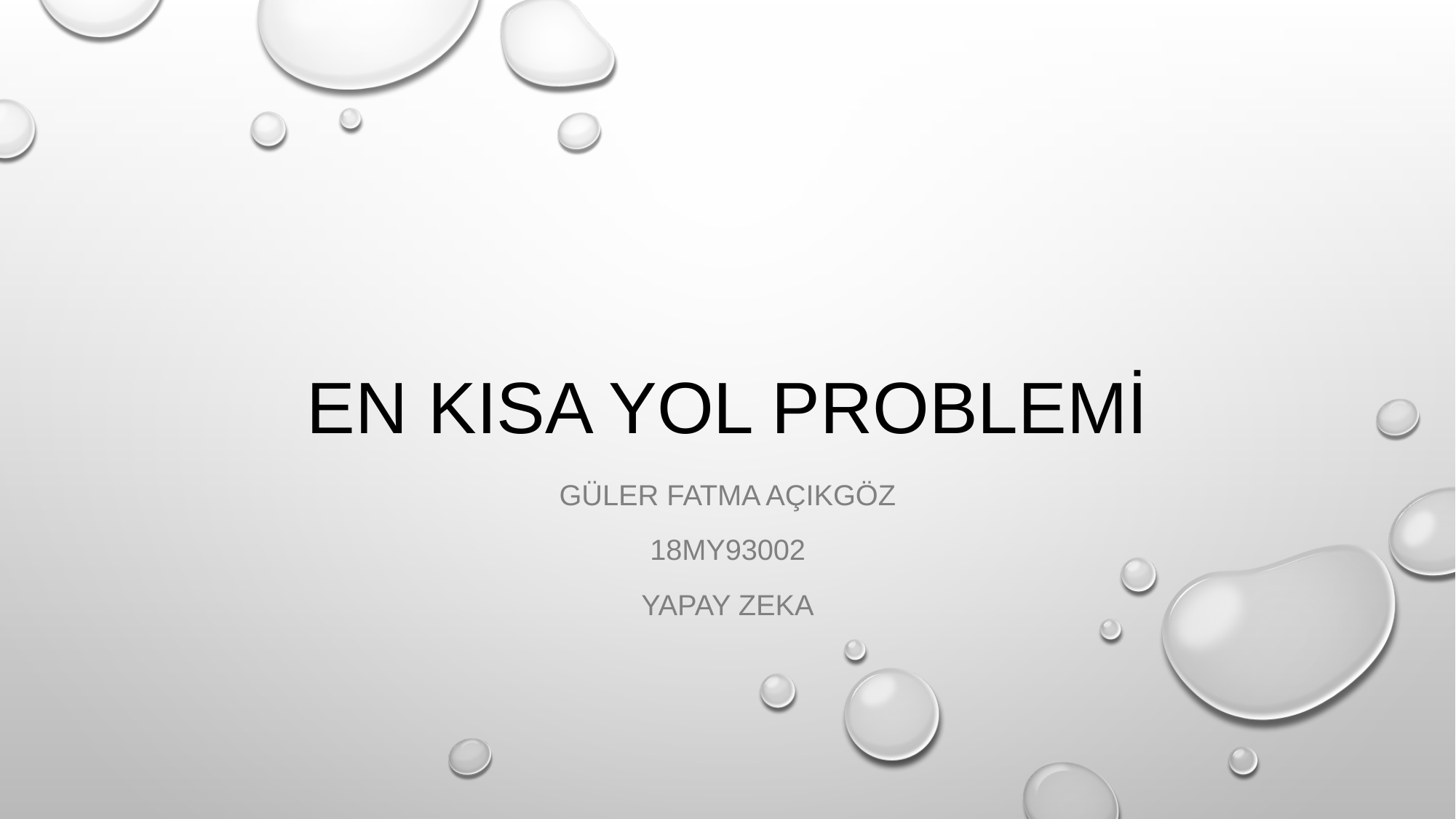

# EN KISA YOL PROBLEMİ
GÜLER FATMA AÇIKGÖZ
18my93002
YAPAY ZEKA